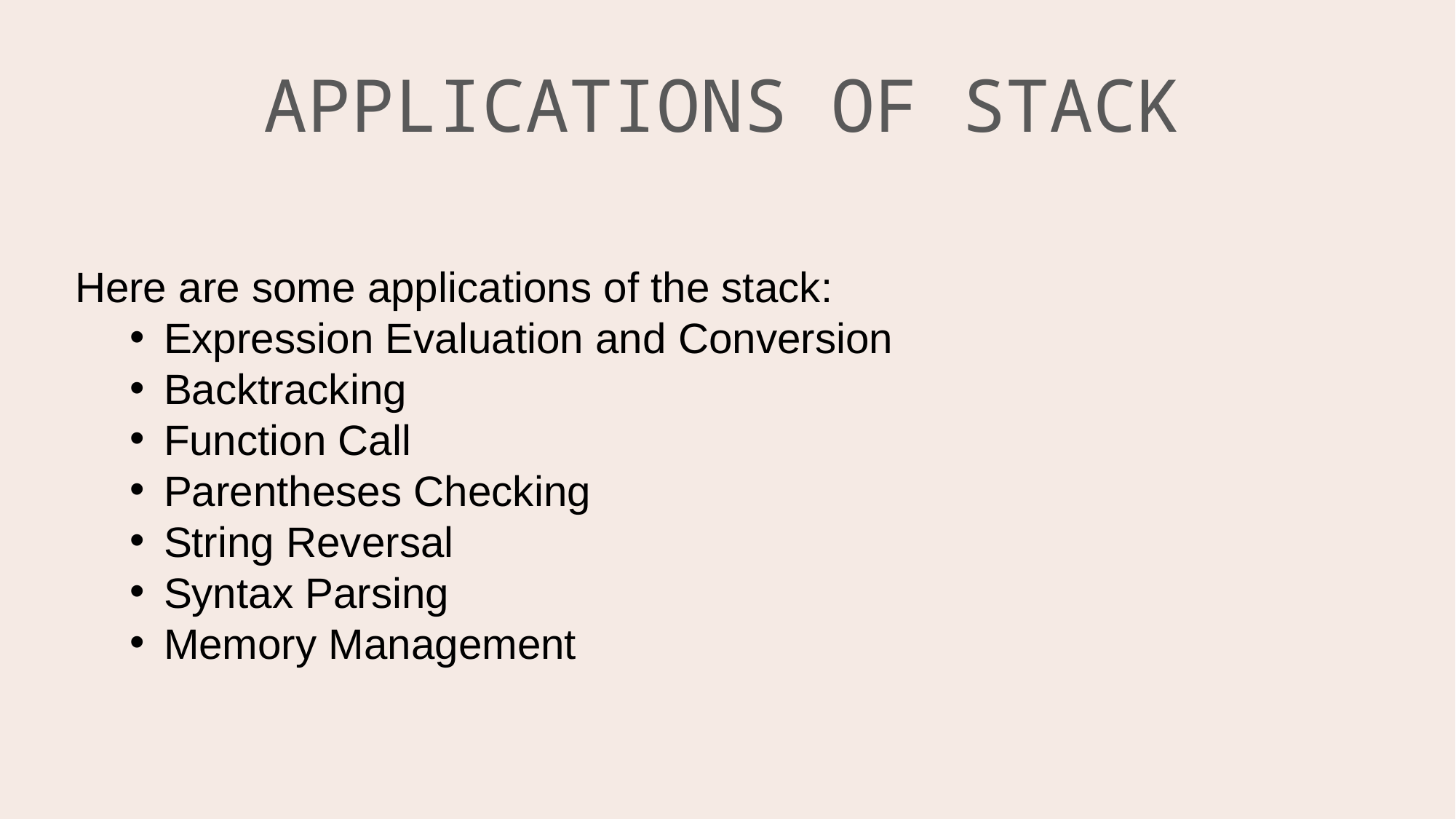

# APPLICATIONS OF STACK
Here are some applications of the stack:
Expression Evaluation and Conversion
Backtracking
Function Call
Parentheses Checking
String Reversal
Syntax Parsing
Memory Management